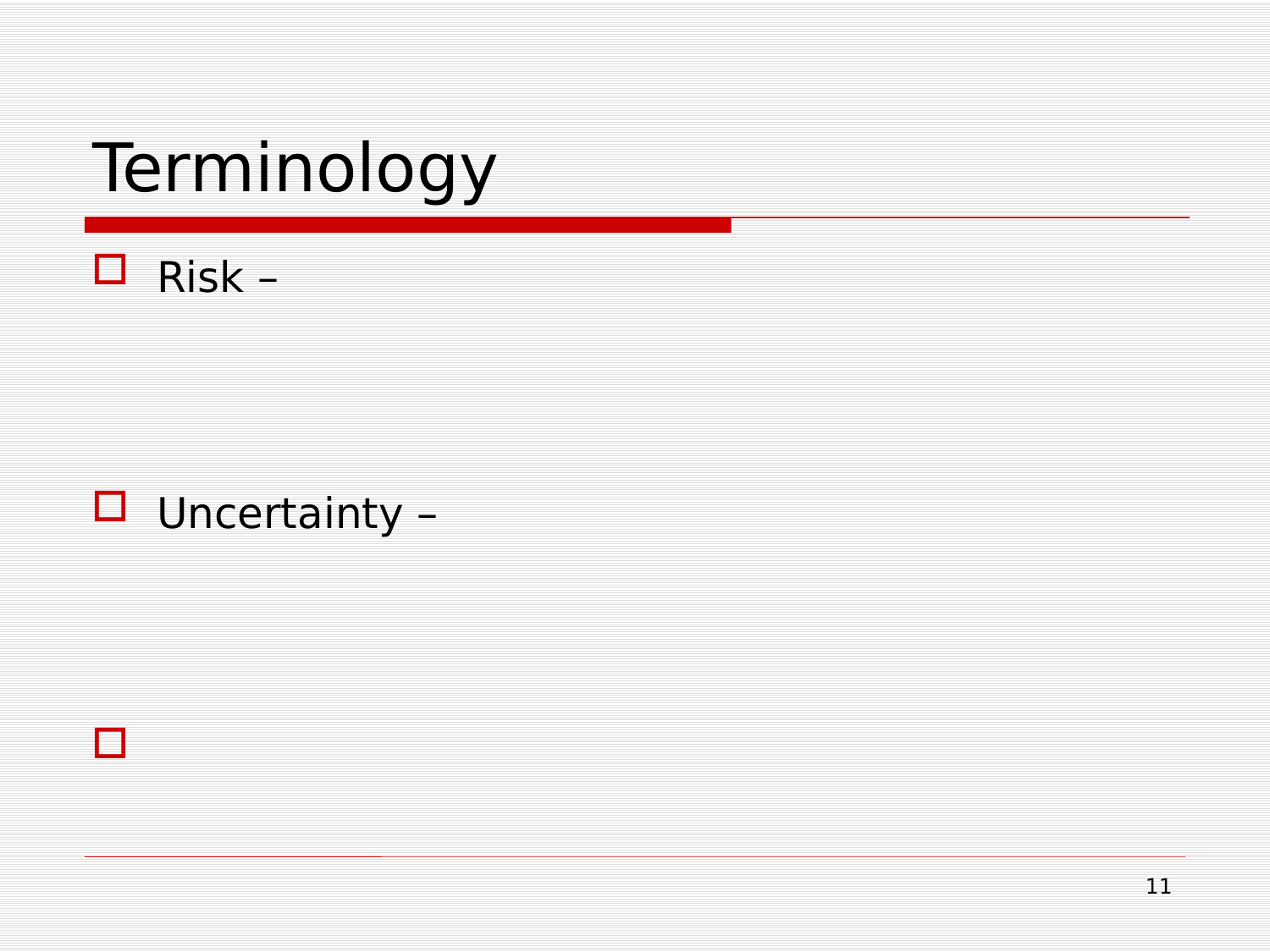

# Terminology
Risk –

Uncertainty –

11